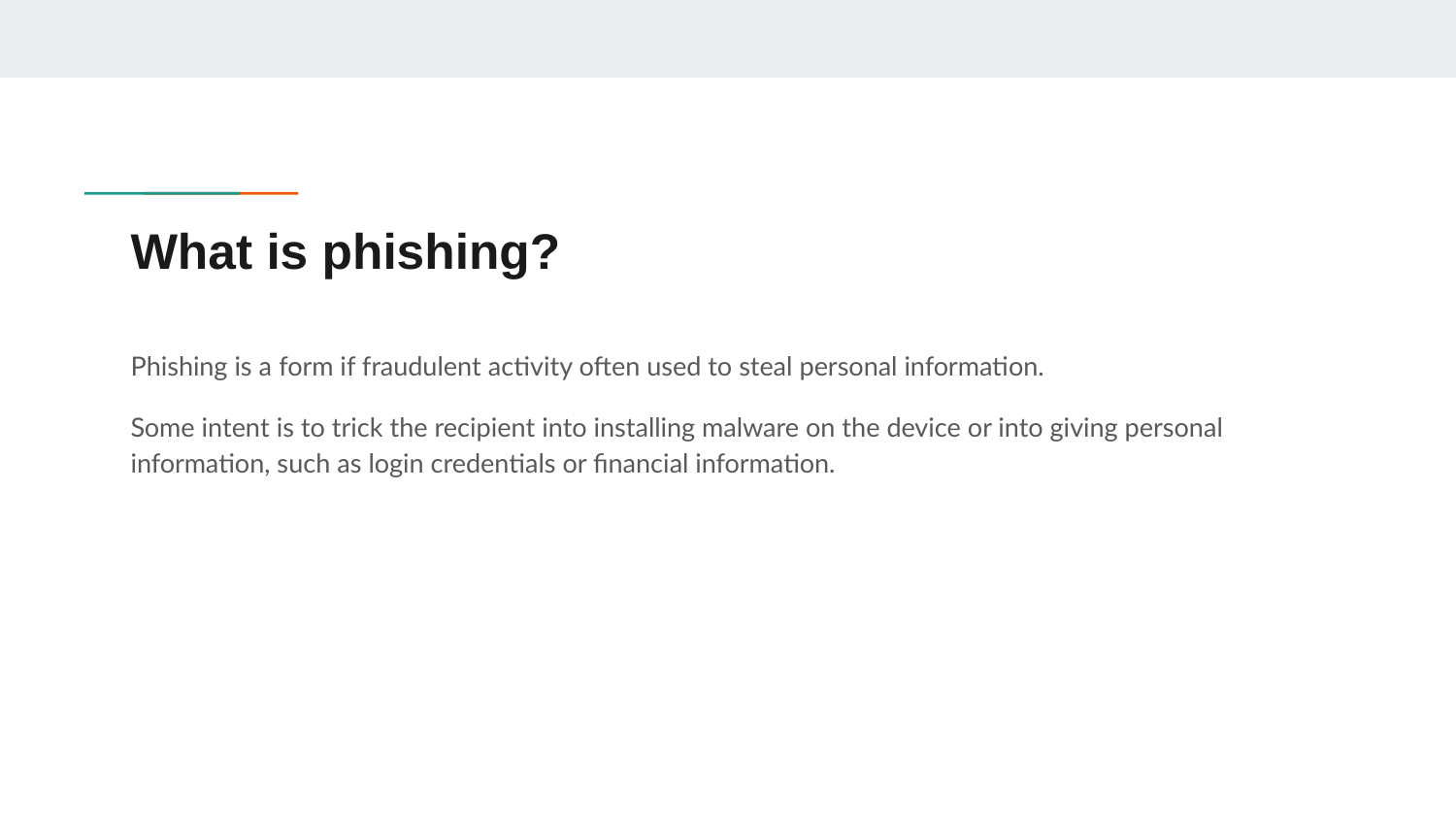

# What is phishing?
Phishing is a form if fraudulent activity often used to steal personal information.
Some intent is to trick the recipient into installing malware on the device or into giving personal information, such as login credentials or financial information.